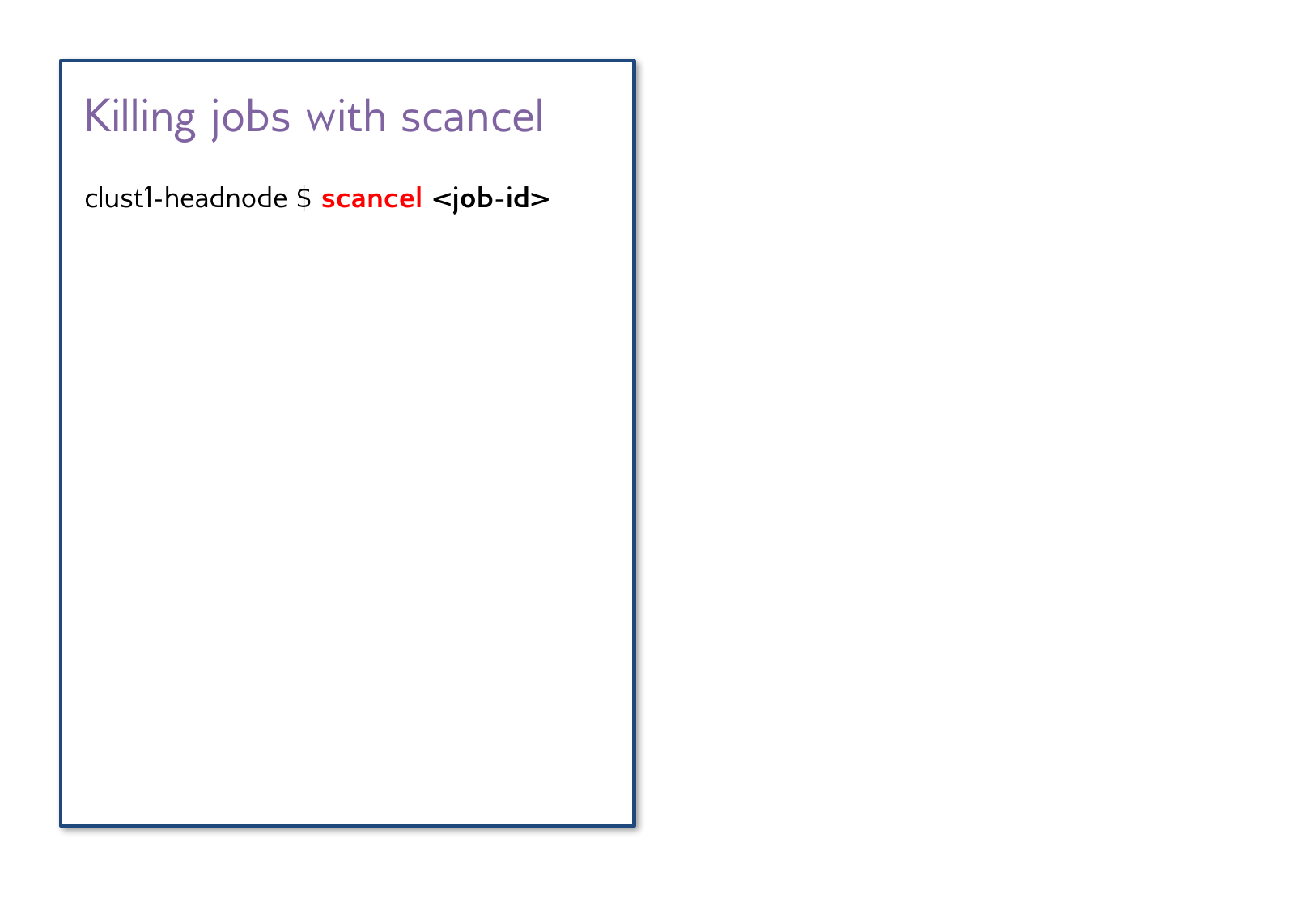

Killing jobs with scancel

clust1-headnode $ scancel <job-id>